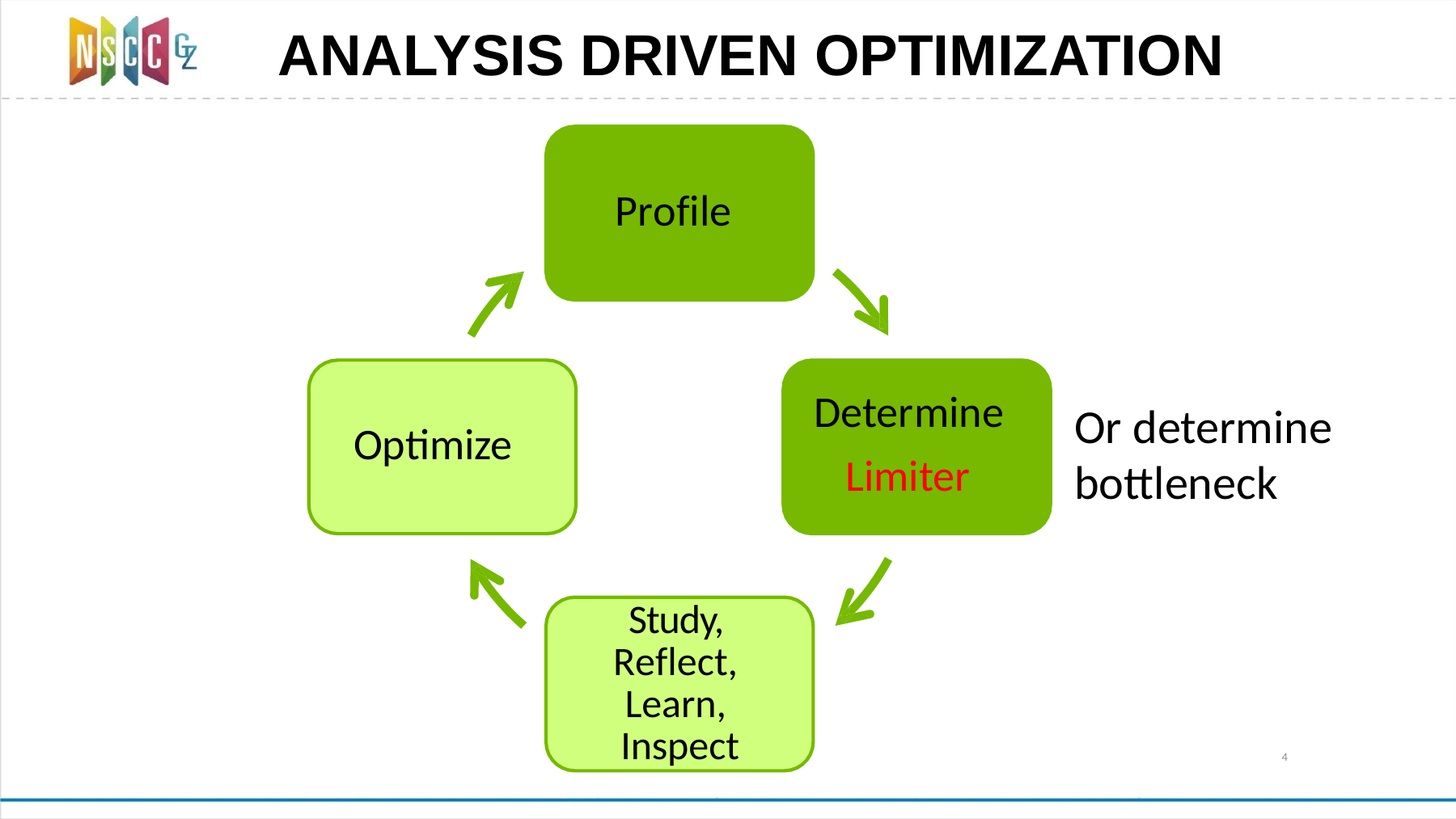

# ANALYSIS DRIVEN OPTIMIZATION

Profile

Determine  Limiter
Or determine
bottleneck
Optimize

Study,  Reflect,  Learn,  Inspect

4